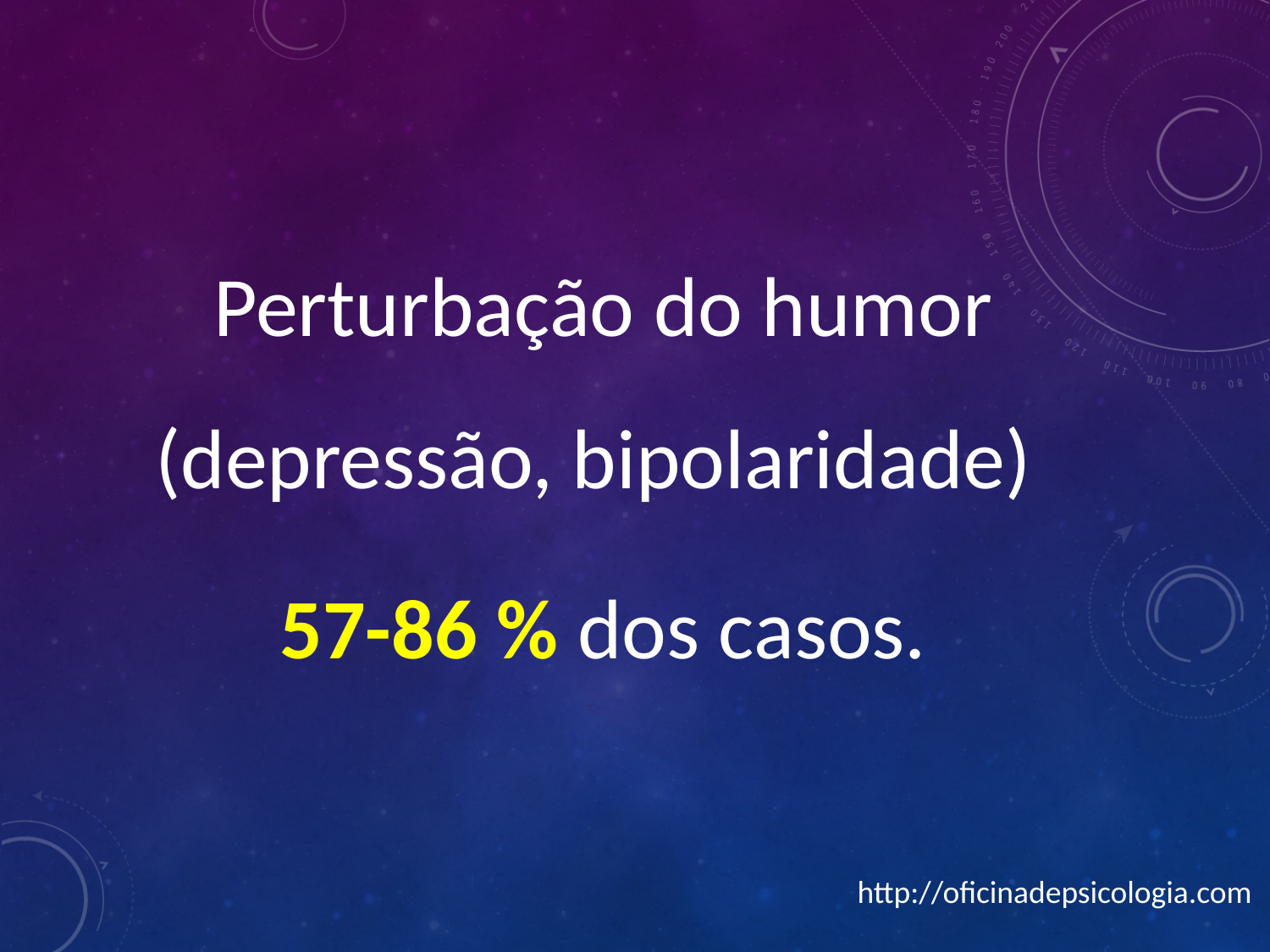

Perturbação do humor (depressão, bipolaridade)
57-86 % dos casos.

http://oficinadepsicologia.com